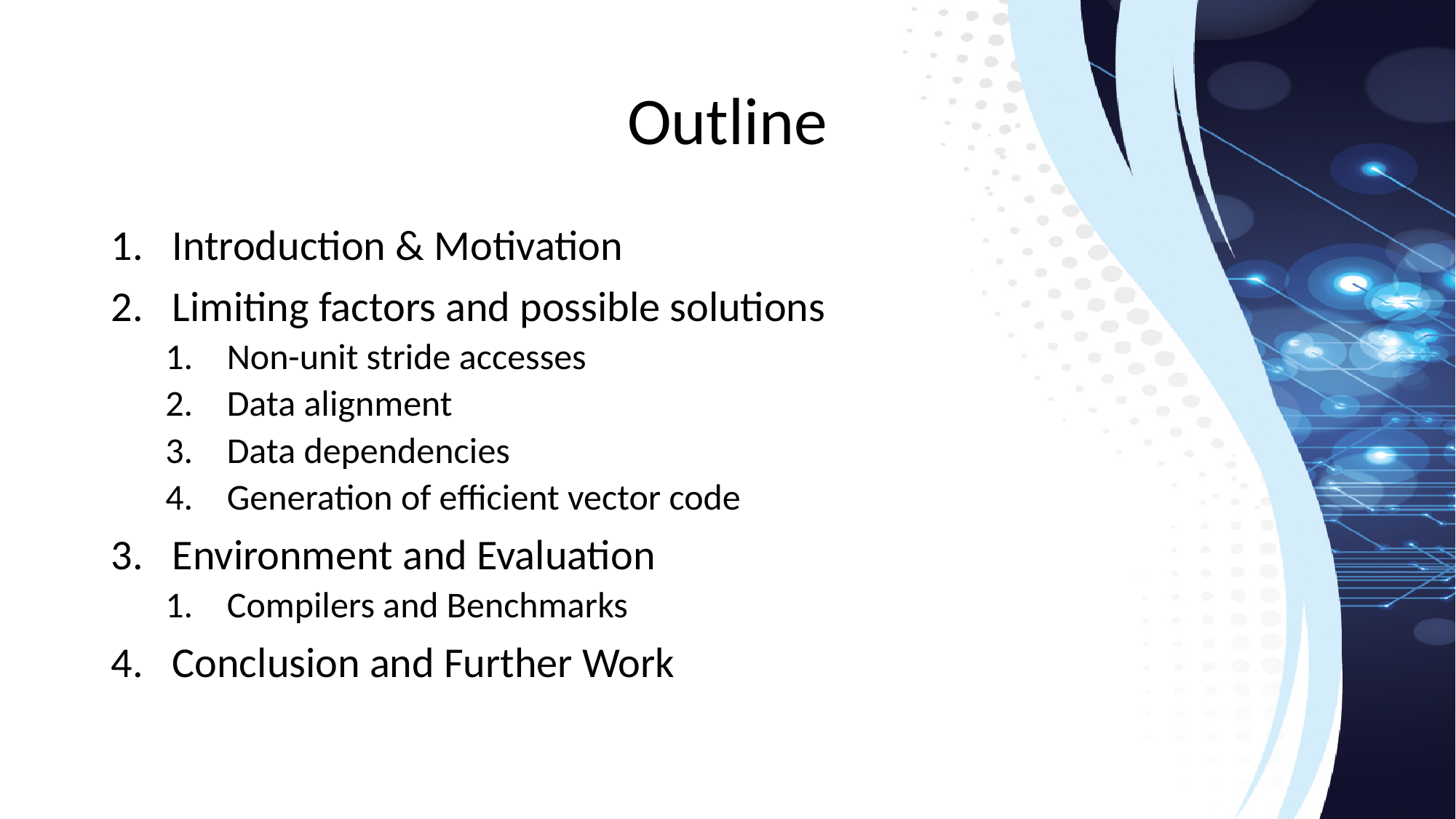

# Outline
Introduction & Motivation
Limiting factors and possible solutions
Non-unit stride accesses
Data alignment
Data dependencies
Generation of efficient vector code
Environment and Evaluation
Compilers and Benchmarks
Conclusion and Further Work